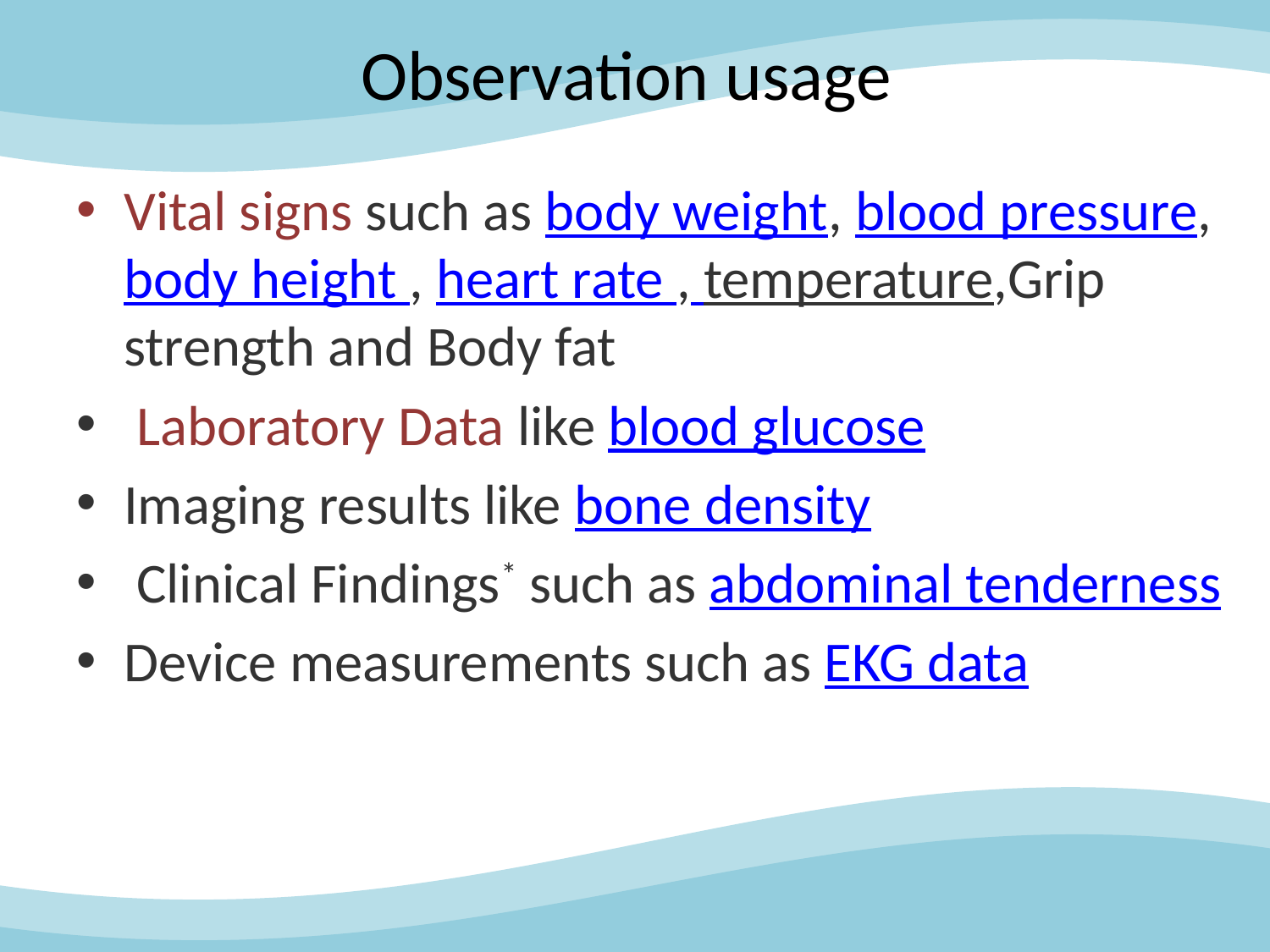

# Observation usage
Vital signs such as body weight, blood pressure, body height , heart rate , temperature,Grip strength and Body fat
 Laboratory Data like blood glucose
Imaging results like bone density
 Clinical Findings* such as abdominal tenderness
Device measurements such as EKG data